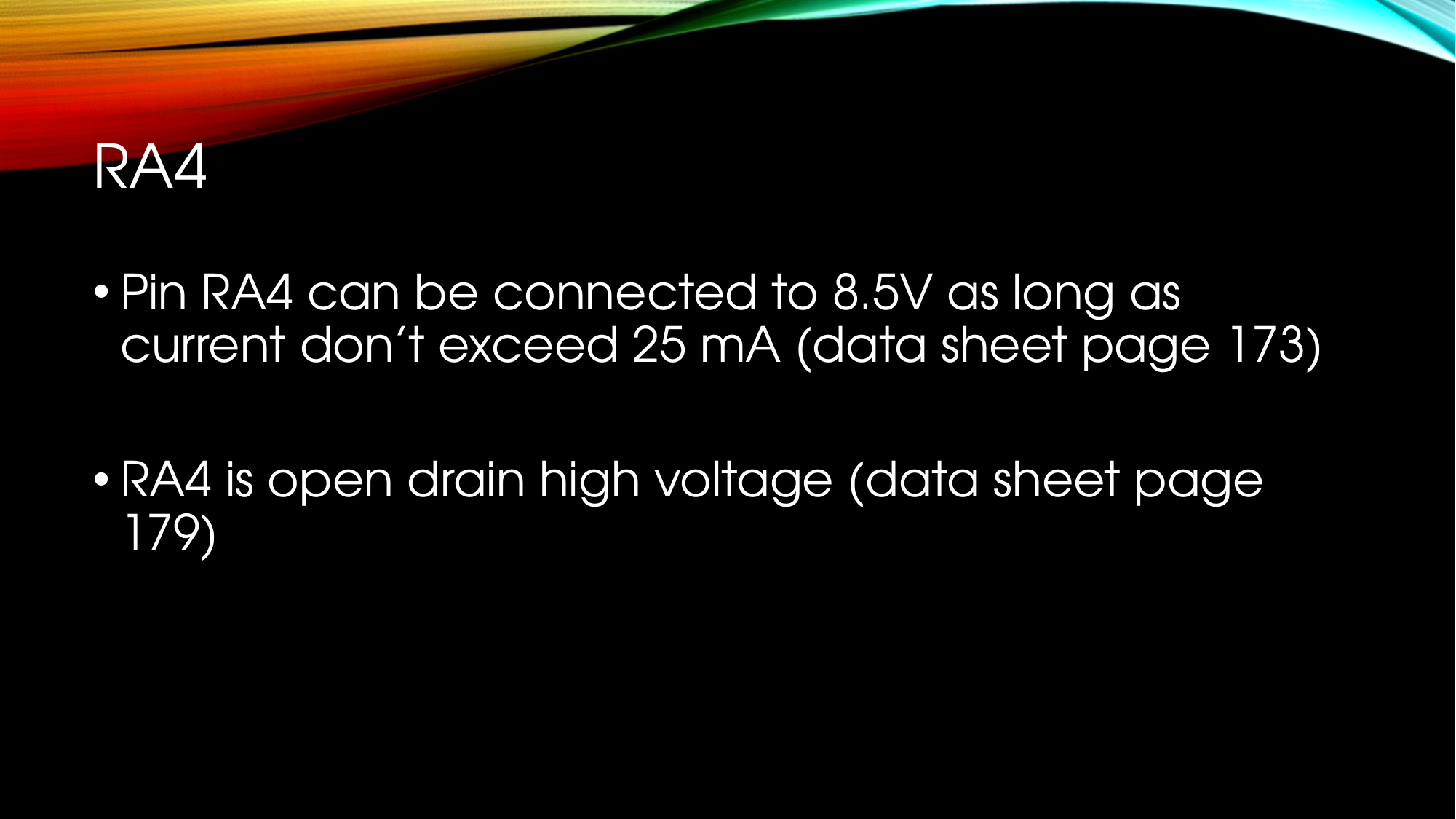

# ra4
Pin RA4 can be connected to 8.5V as long as current don’t exceed 25 mA (data sheet page 173)

RA4 is open drain high voltage (data sheet page 179)